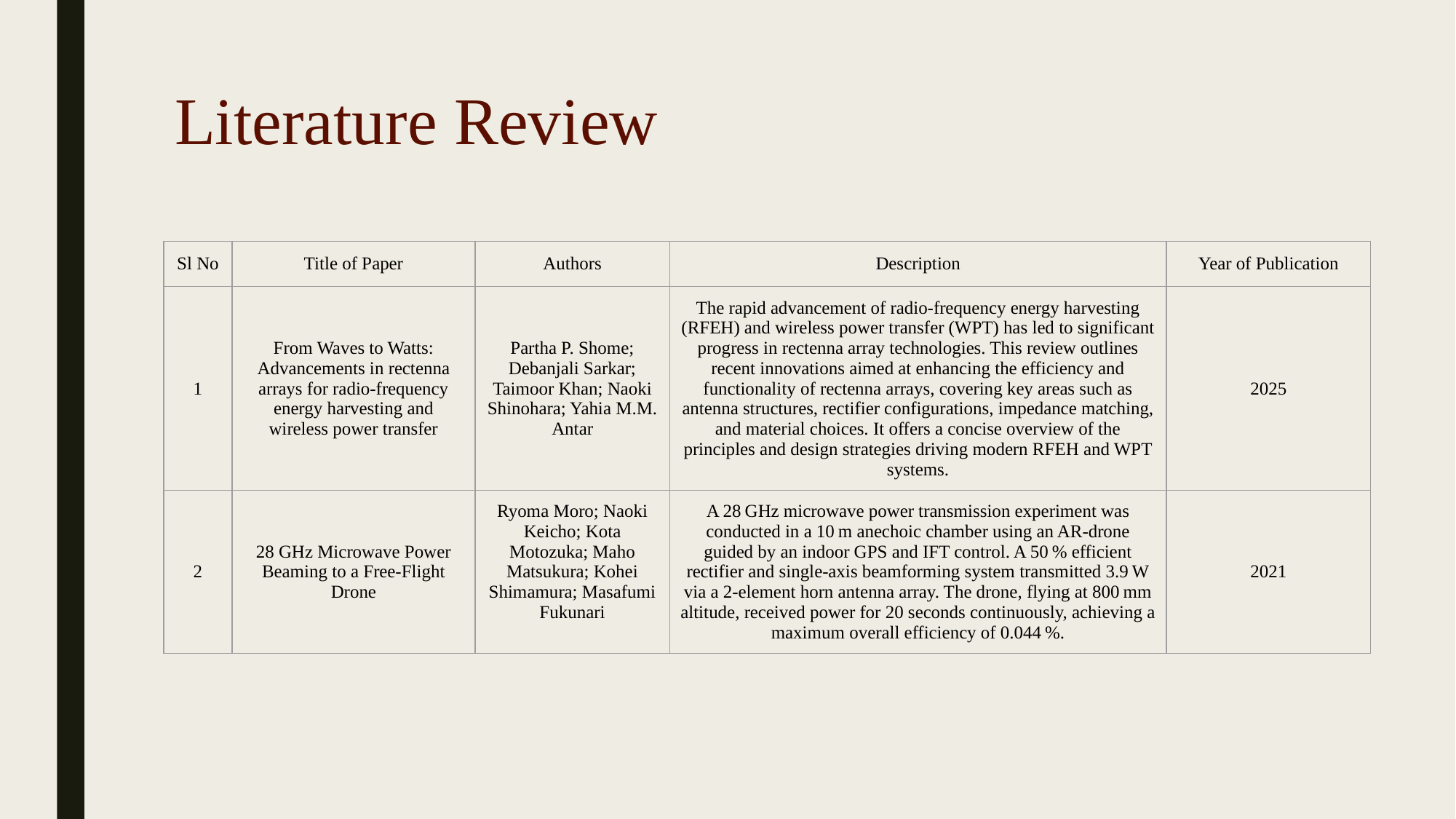

# Literature Review

| Sl No | Title of Paper | Authors | Description | Year of Publication |
| --- | --- | --- | --- | --- |
| 1 | From Waves to Watts: Advancements in rectenna arrays for radio-frequency energy harvesting and wireless power transfer | Partha P. Shome; Debanjali Sarkar; Taimoor Khan; Naoki Shinohara; Yahia M.M. Antar | The rapid advancement of radio-frequency energy harvesting (RFEH) and wireless power transfer (WPT) has led to significant progress in rectenna array technologies. This review outlines recent innovations aimed at enhancing the efficiency and functionality of rectenna arrays, covering key areas such as antenna structures, rectifier configurations, impedance matching, and material choices. It offers a concise overview of the principles and design strategies driving modern RFEH and WPT systems. | 2025 |
| 2 | 28 GHz Microwave Power Beaming to a Free-Flight Drone | Ryoma Moro; Naoki Keicho; Kota Motozuka; Maho Matsukura; Kohei Shimamura; Masafumi Fukunari | A 28 GHz microwave power transmission experiment was conducted in a 10 m anechoic chamber using an AR-drone guided by an indoor GPS and IFT control. A 50 % efficient rectifier and single-axis beamforming system transmitted 3.9 W via a 2-element horn antenna array. The drone, flying at 800 mm altitude, received power for 20 seconds continuously, achieving a maximum overall efficiency of 0.044 %. | 2021 |